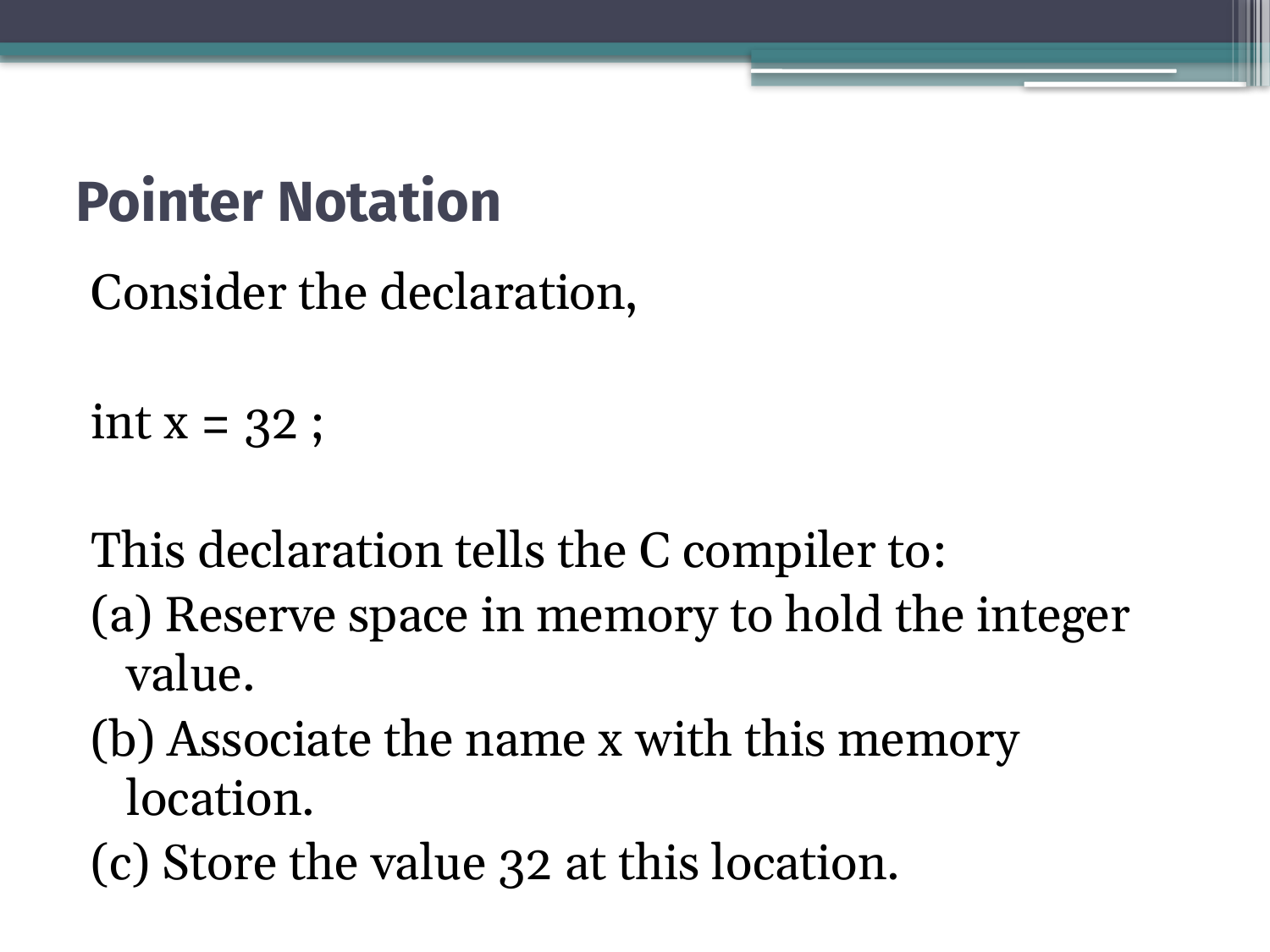

# Pointer Notation
Consider the declaration,

int x = 32 ;

This declaration tells the C compiler to:
(a) Reserve space in memory to hold the integer value.
(b) Associate the name x with this memory location.
(c) Store the value 32 at this location.